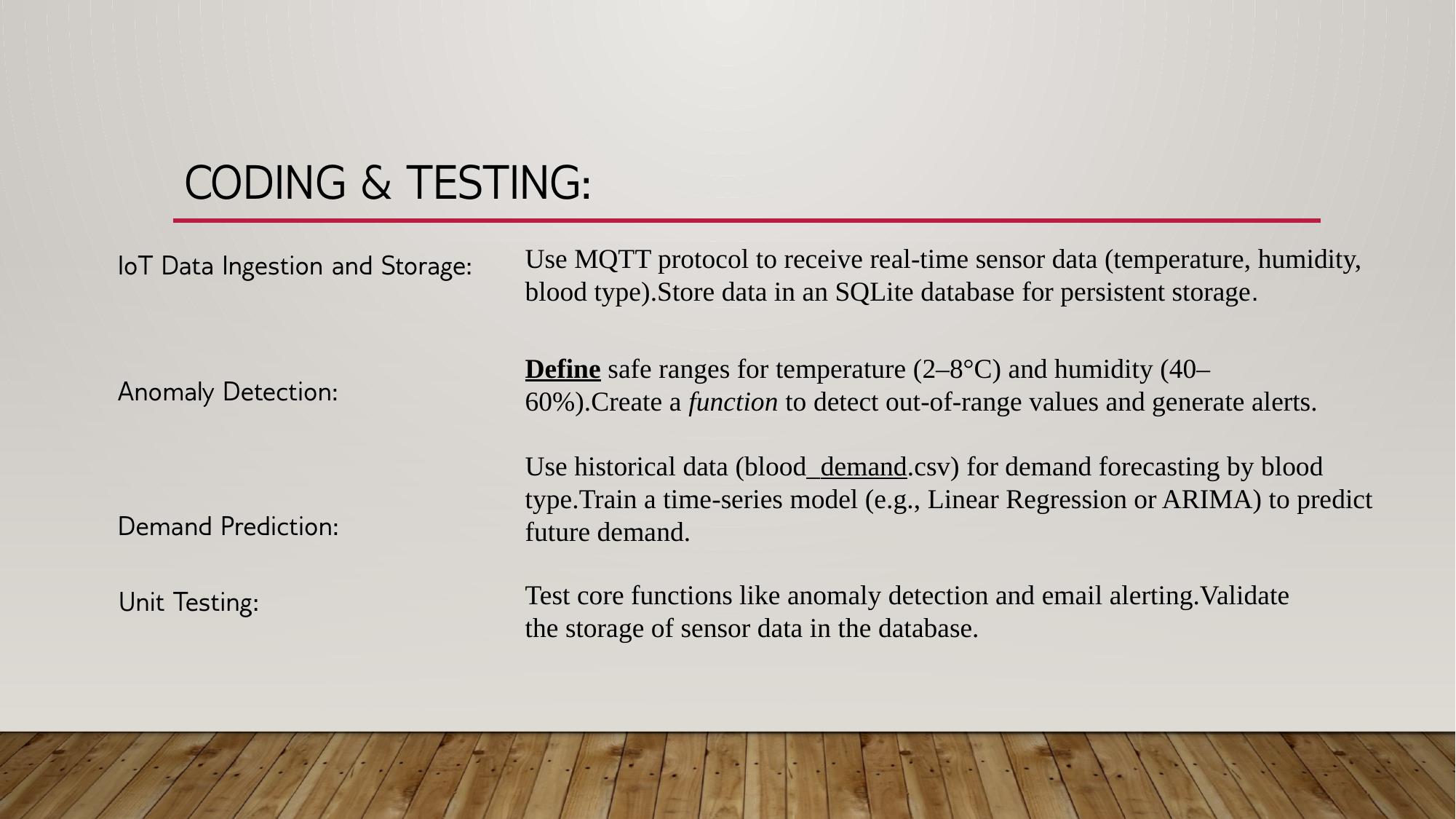

# Coding & testing:
Use MQTT protocol to receive real-time sensor data (temperature, humidity, blood type).Store data in an SQLite database for persistent storage.

IoT Data Ingestion and Storage:
Define safe ranges for temperature (2–8°C) and humidity (40–60%).Create a function to detect out-of-range values and generate alerts.
Anomaly Detection:
Use historical data (blood_demand.csv) for demand forecasting by blood type.Train a time-series model (e.g., Linear Regression or ARIMA) to predict future demand.
Demand Prediction:
Test core functions like anomaly detection and email alerting.Validate the storage of sensor data in the database.
Unit Testing: